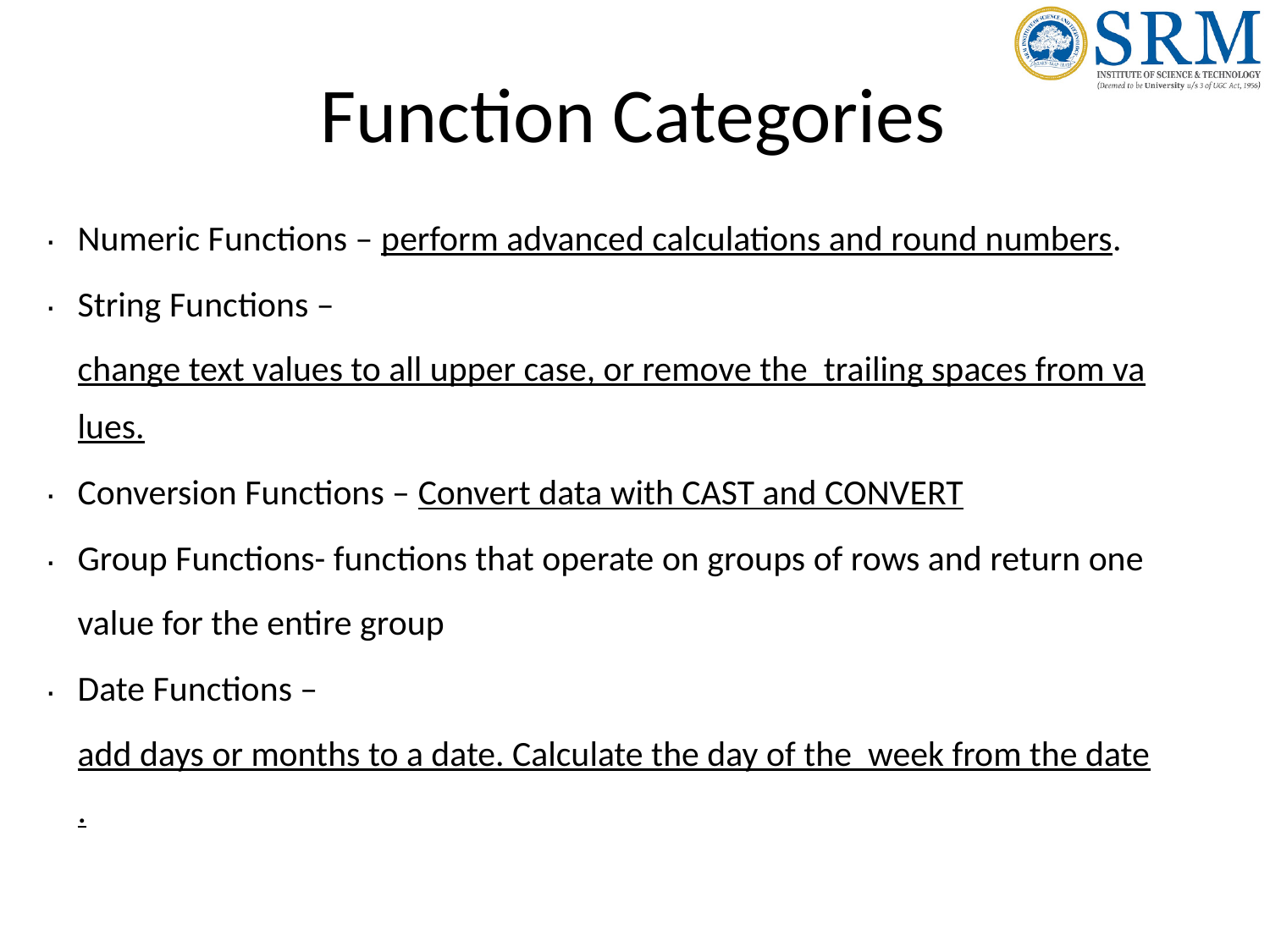

# Function Categories
Numeric Functions – perform advanced calculations and round numbers.
String Functions – change text values to all upper case, or remove the  trailing spaces from values.
Conversion Functions – Convert data with CAST and CONVERT
Group Functions- functions that operate on groups of rows and return one  value for the entire group
Date Functions – add days or months to a date. Calculate the day of the  week from the date.